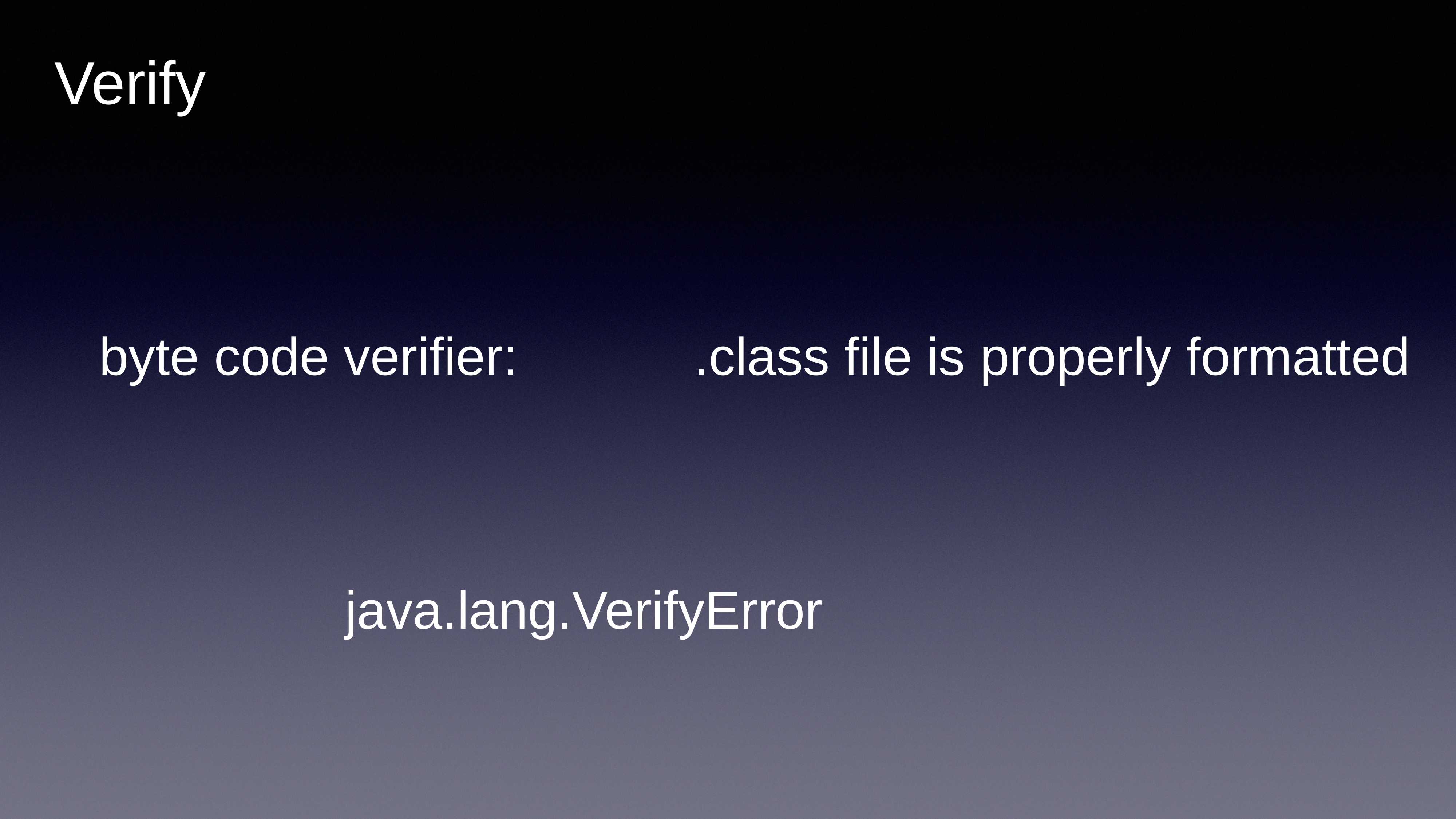

Verify
byte code verifier:
.class file is properly formatted
java.lang.VerifyError